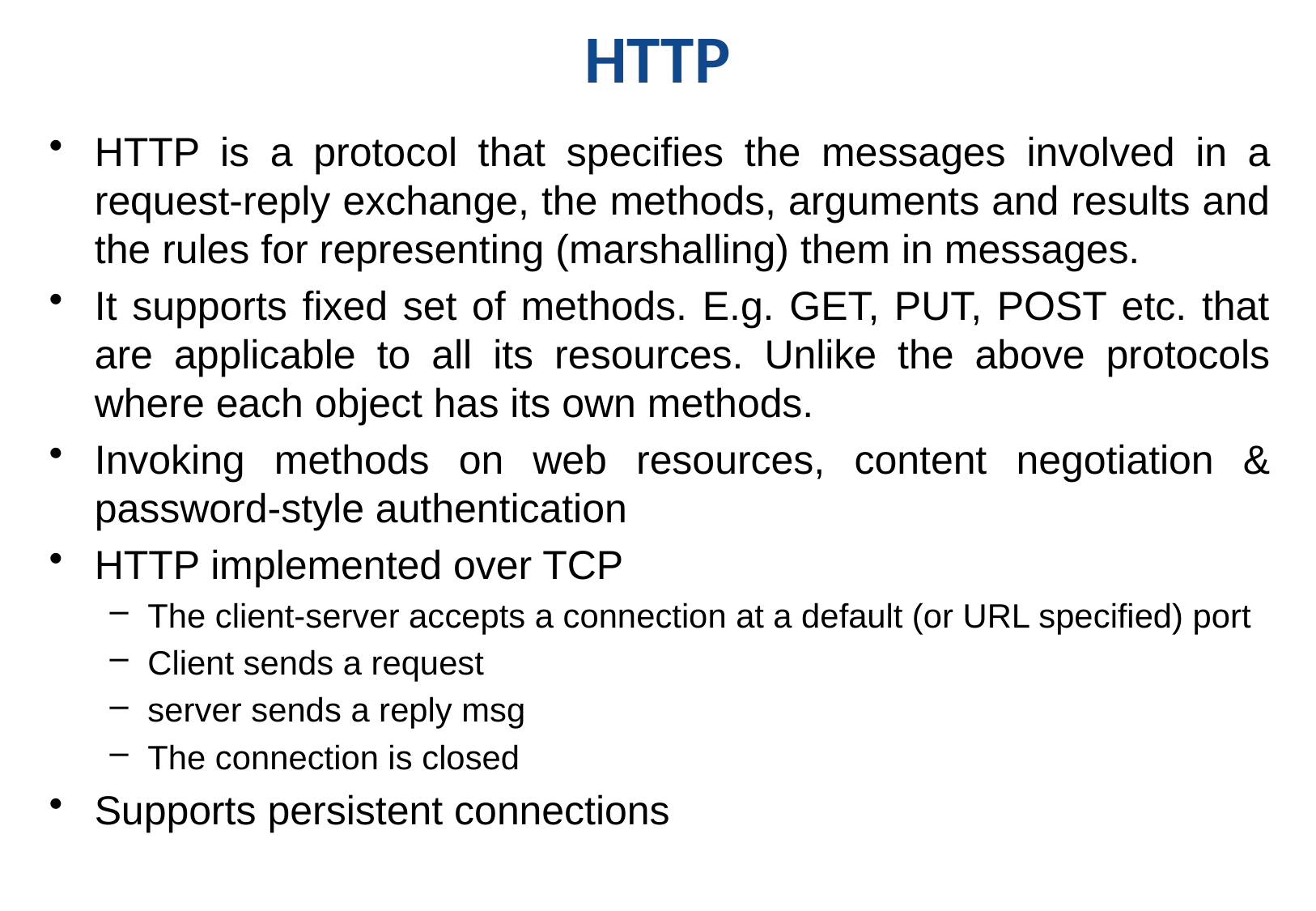

# HTTP
HTTP is a protocol that specifies the messages involved in a request-reply exchange, the methods, arguments and results and the rules for representing (marshalling) them in messages.
It supports fixed set of methods. E.g. GET, PUT, POST etc. that are applicable to all its resources. Unlike the above protocols where each object has its own methods.
Invoking methods on web resources, content negotiation & password-style authentication
HTTP implemented over TCP
The client-server accepts a connection at a default (or URL specified) port
Client sends a request
server sends a reply msg
The connection is closed
Supports persistent connections